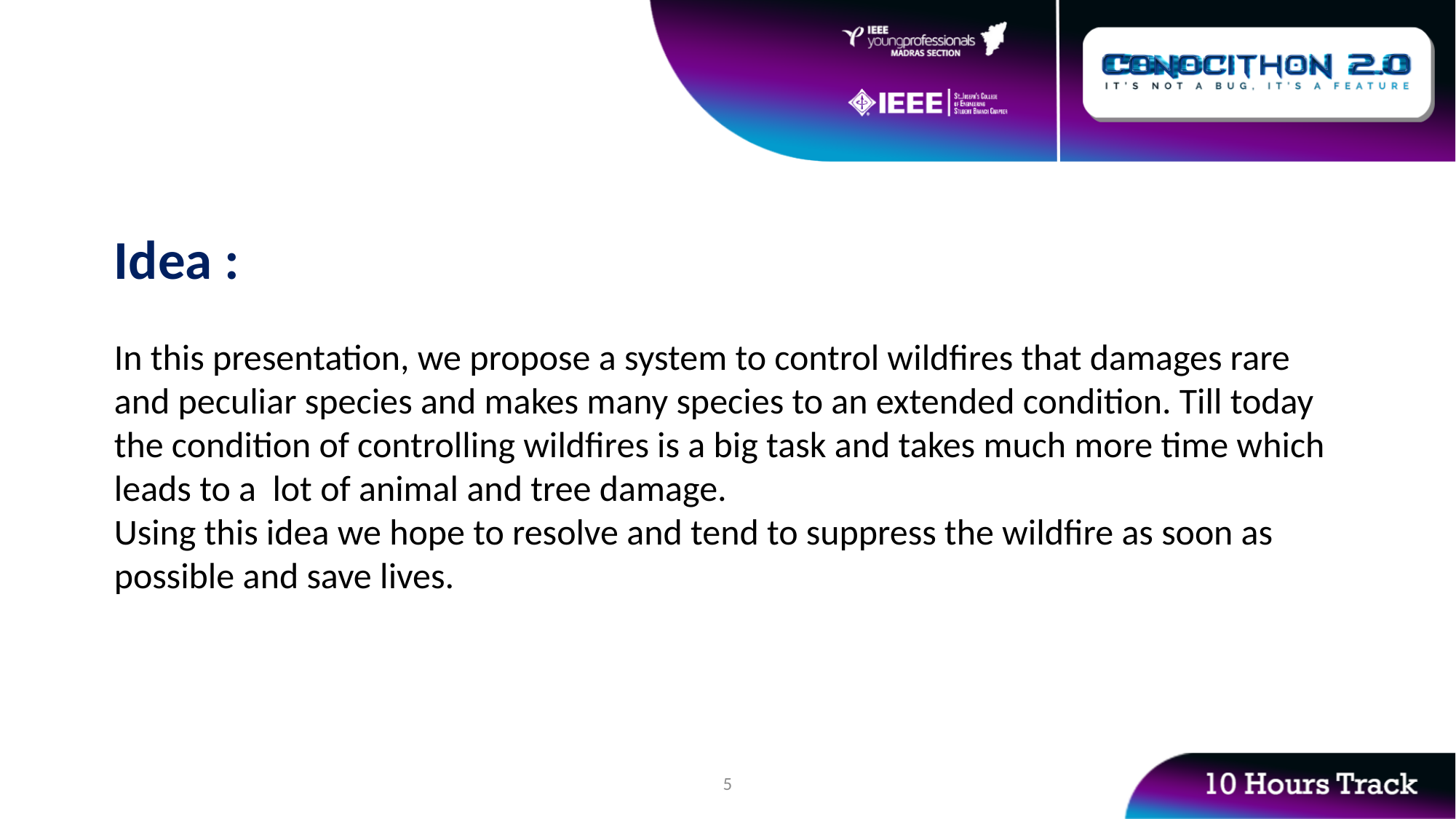

Idea :

In this presentation, we propose a system to control wildfires that damages rare and peculiar species and makes many species to an extended condition. Till today the condition of controlling wildfires is a big task and takes much more time which leads to a  lot of animal and tree damage.
Using this idea we hope to resolve and tend to suppress the wildfire as soon as possible and save lives.

5